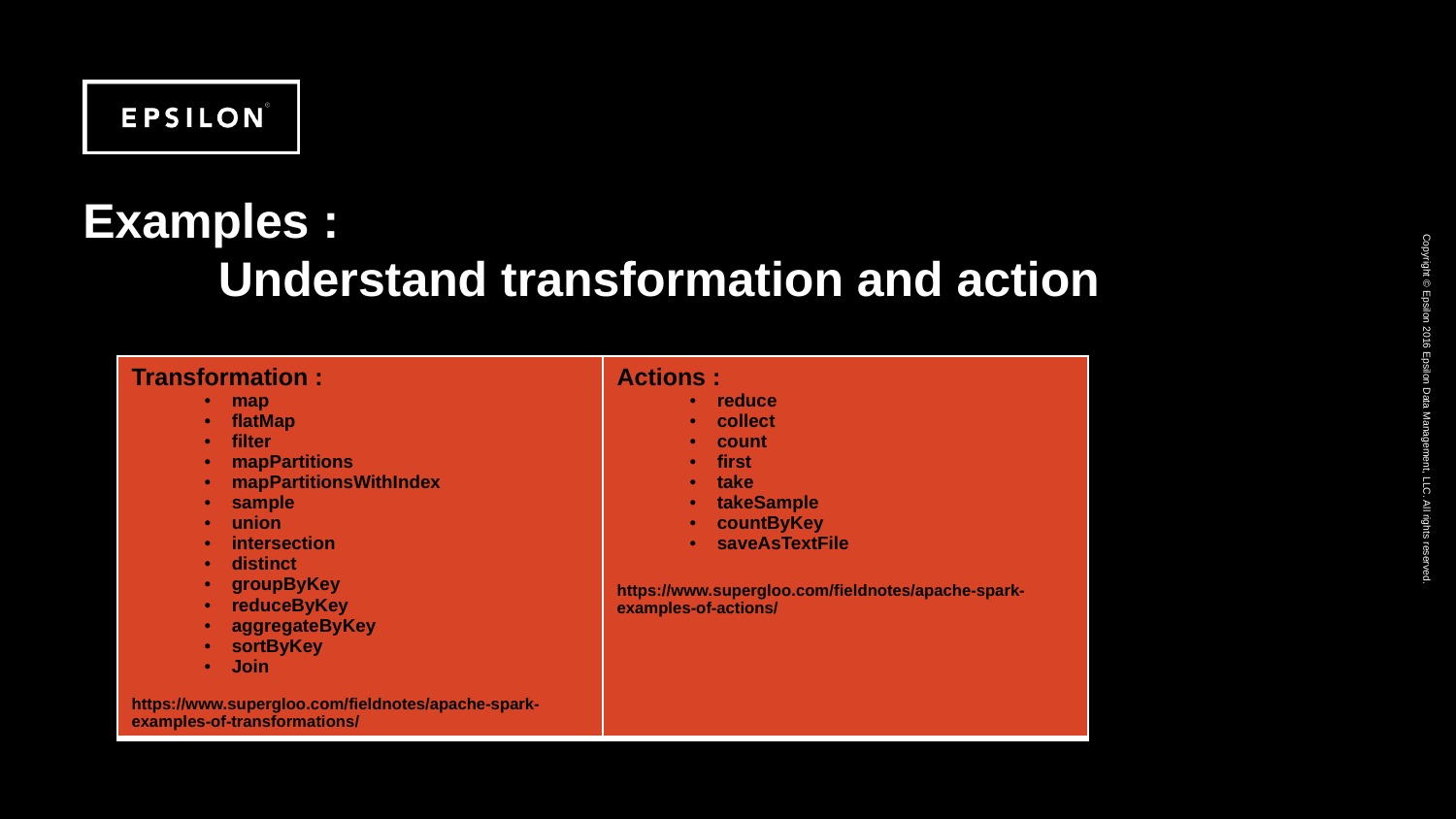

# Examples : Understand transformation and action
| Transformation : map flatMap filter mapPartitions mapPartitionsWithIndex sample union intersection distinct groupByKey reduceByKey aggregateByKey sortByKey Join https://www.supergloo.com/fieldnotes/apache-spark-examples-of-transformations/ | Actions : reduce collect count first take takeSample countByKey saveAsTextFile https://www.supergloo.com/fieldnotes/apache-spark-examples-of-actions/ |
| --- | --- |